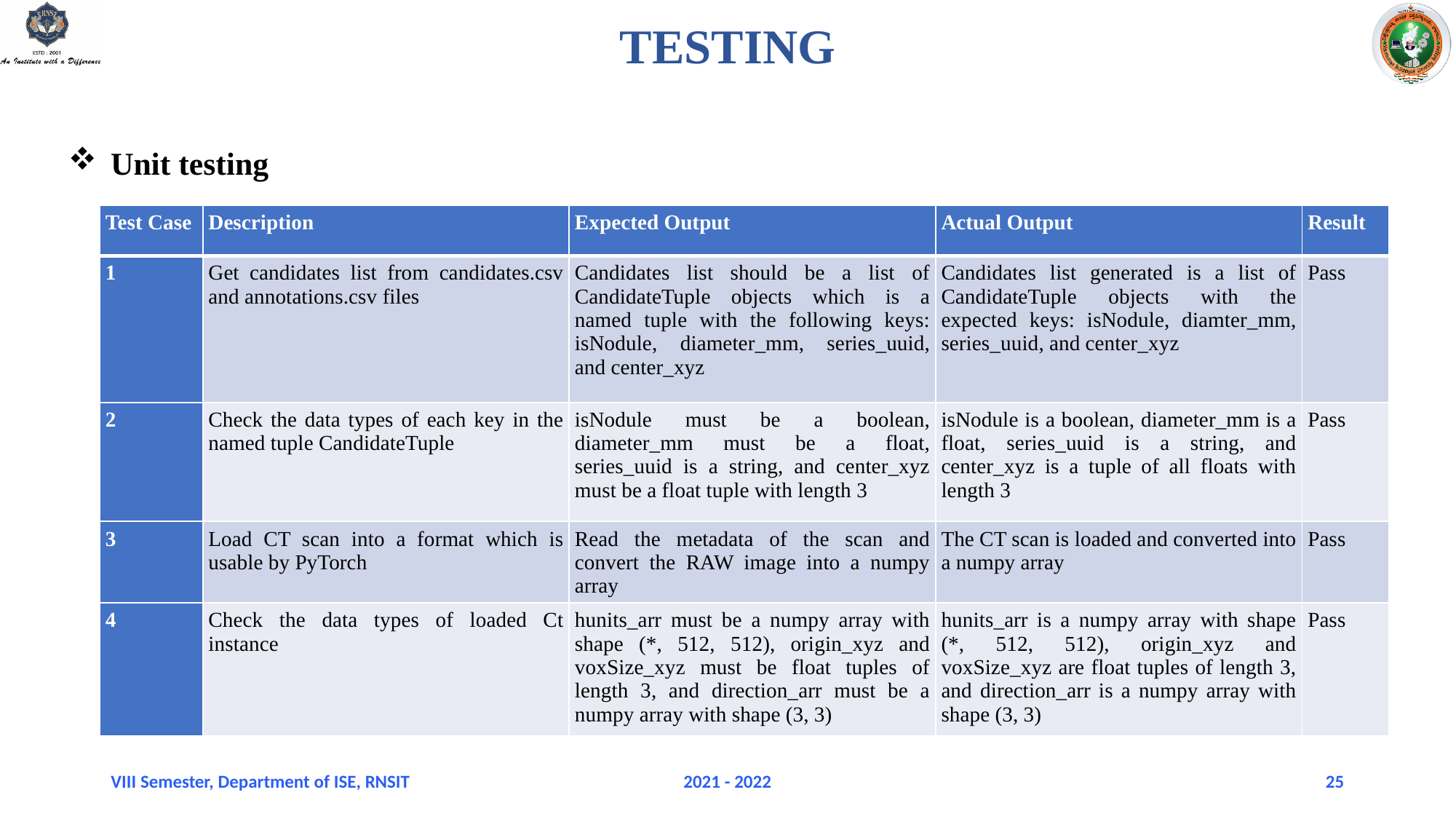

# TESTING
Unit testing

| Test Case | Description | Expected Output | Actual Output | Result |
| --- | --- | --- | --- | --- |
| 1 | Get candidates list from candidates.csv and annotations.csv files | Candidates list should be a list of CandidateTuple objects which is a named tuple with the following keys: isNodule, diameter\_mm, series\_uuid, and center\_xyz | Candidates list generated is a list of CandidateTuple objects with the expected keys: isNodule, diamter\_mm, series\_uuid, and center\_xyz | Pass |
| 2 | Check the data types of each key in the named tuple CandidateTuple | isNodule must be a boolean, diameter\_mm must be a float, series\_uuid is a string, and center\_xyz must be a float tuple with length 3 | isNodule is a boolean, diameter\_mm is a float, series\_uuid is a string, and center\_xyz is a tuple of all floats with length 3 | Pass |
| 3 | Load CT scan into a format which is usable by PyTorch | Read the metadata of the scan and convert the RAW image into a numpy array | The CT scan is loaded and converted into a numpy array | Pass |
| 4 | Check the data types of loaded Ct instance | hunits\_arr must be a numpy array with shape (\*, 512, 512), origin\_xyz and voxSize\_xyz must be float tuples of length 3, and direction\_arr must be a numpy array with shape (3, 3) | hunits\_arr is a numpy array with shape (\*, 512, 512), origin\_xyz and voxSize\_xyz are float tuples of length 3, and direction\_arr is a numpy array with shape (3, 3) | Pass |
VIII Semester, Department of ISE, RNSIT
2021 - 2022
25